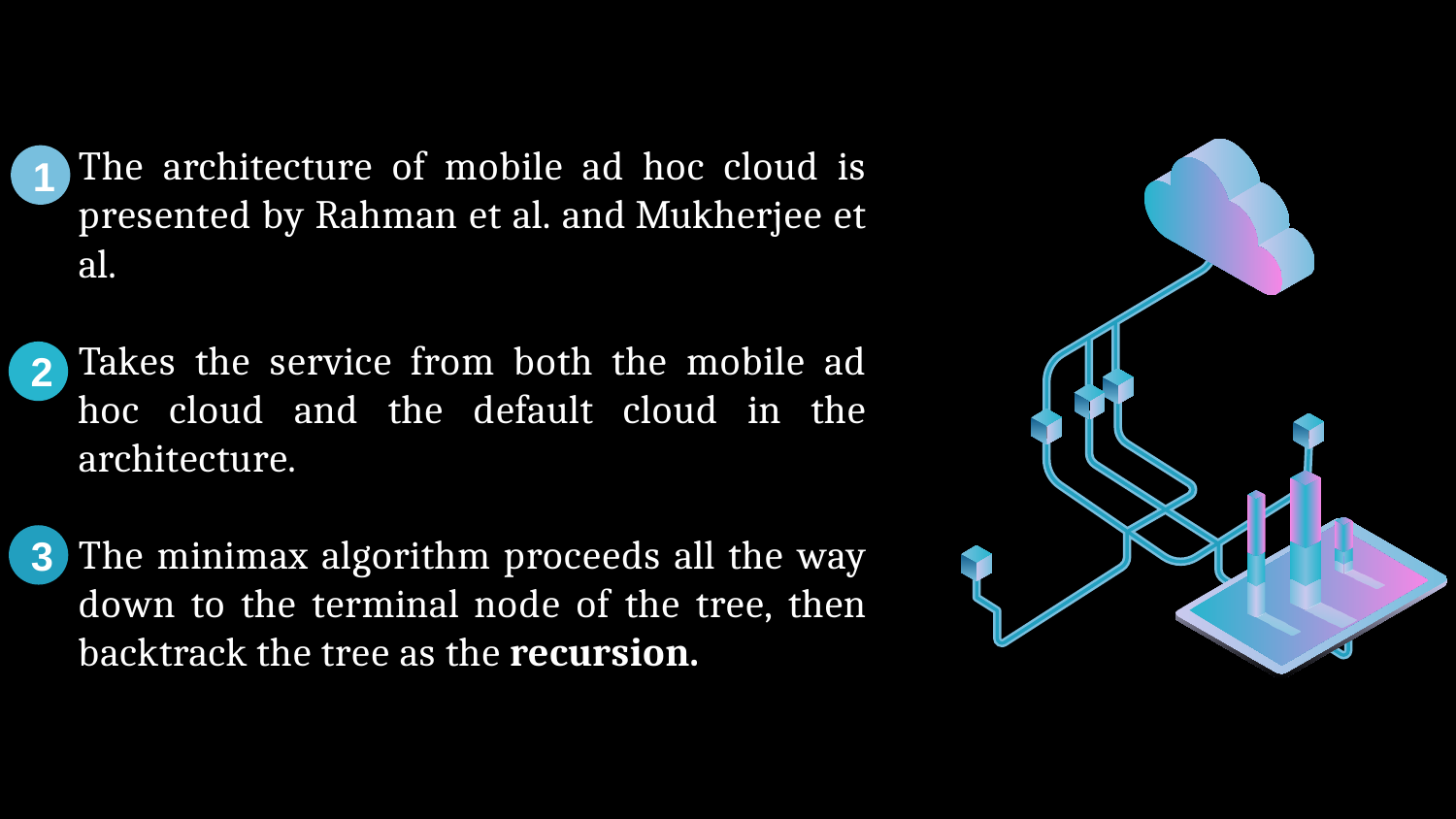

The architecture of mobile ad hoc cloud is presented by Rahman et al. and Mukherjee et al.

Takes the service from both the mobile ad hoc cloud and the default cloud in the architecture.

The minimax algorithm proceeds all the way down to the terminal node of the tree, then backtrack the tree as the recursion.

1

2

3